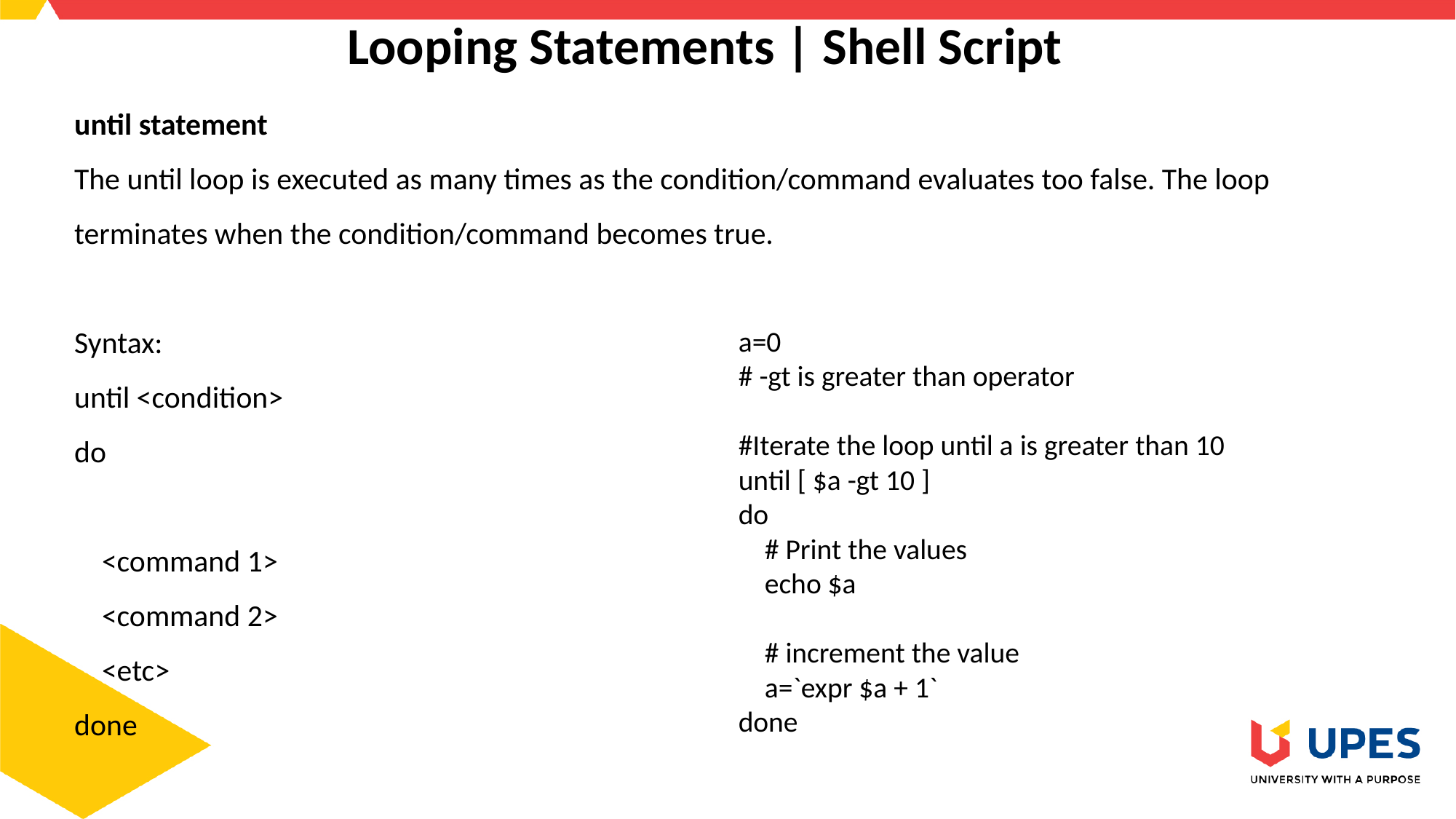

# Looping Statements | Shell Script
until statement
The until loop is executed as many times as the condition/command evaluates too false. The loop terminates when the condition/command becomes true.

Syntax:
until <condition>
do

    <command 1>
    <command 2>
    <etc>
done
a=0
# -gt is greater than operator

#Iterate the loop until a is greater than 10
until [ $a -gt 10 ]
do
    # Print the values
    echo $a

    # increment the value
    a=`expr $a + 1`
done